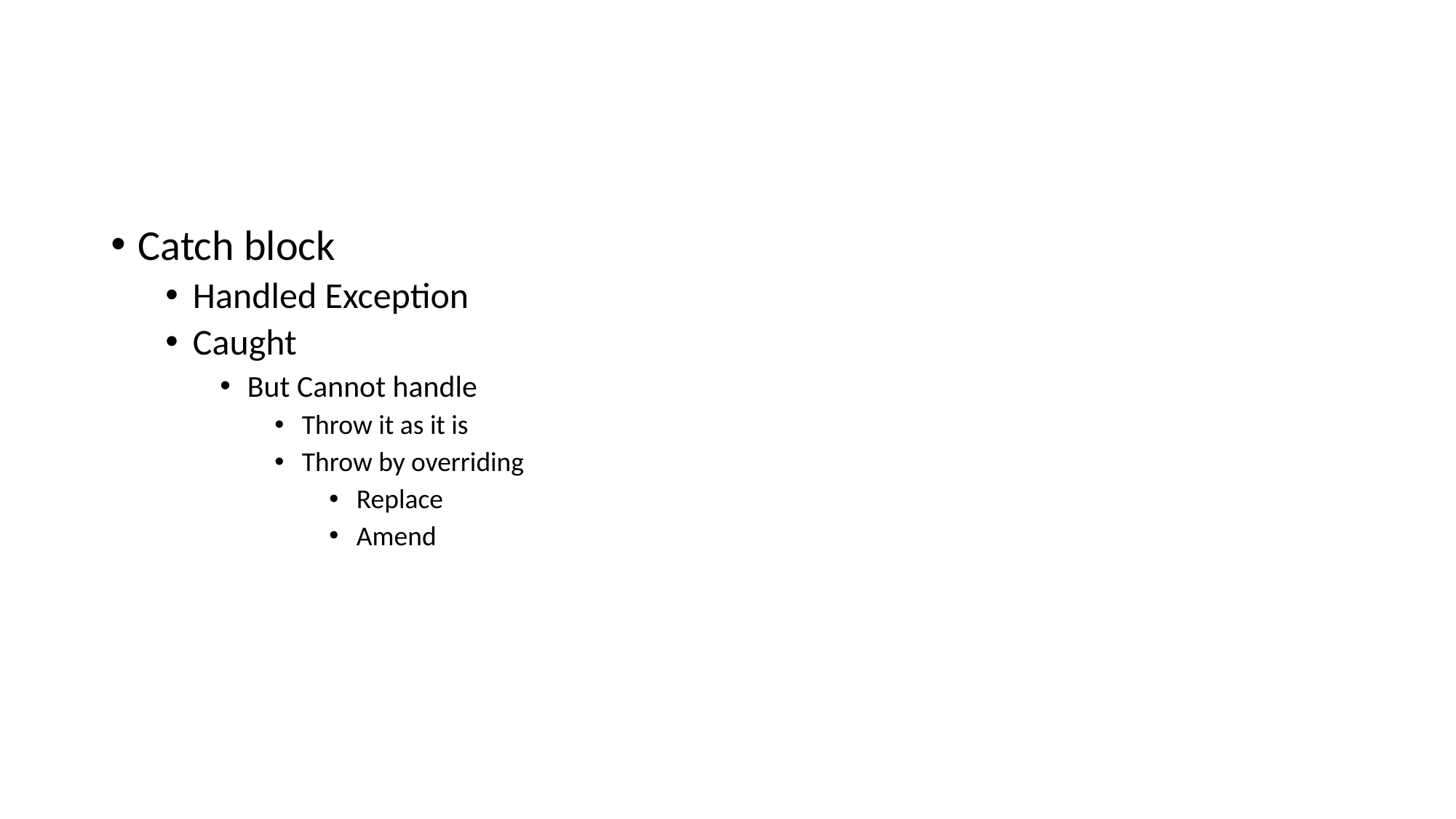

#
Catch block
Handled Exception
Caught
But Cannot handle
Throw it as it is
Throw by overriding
Replace
Amend